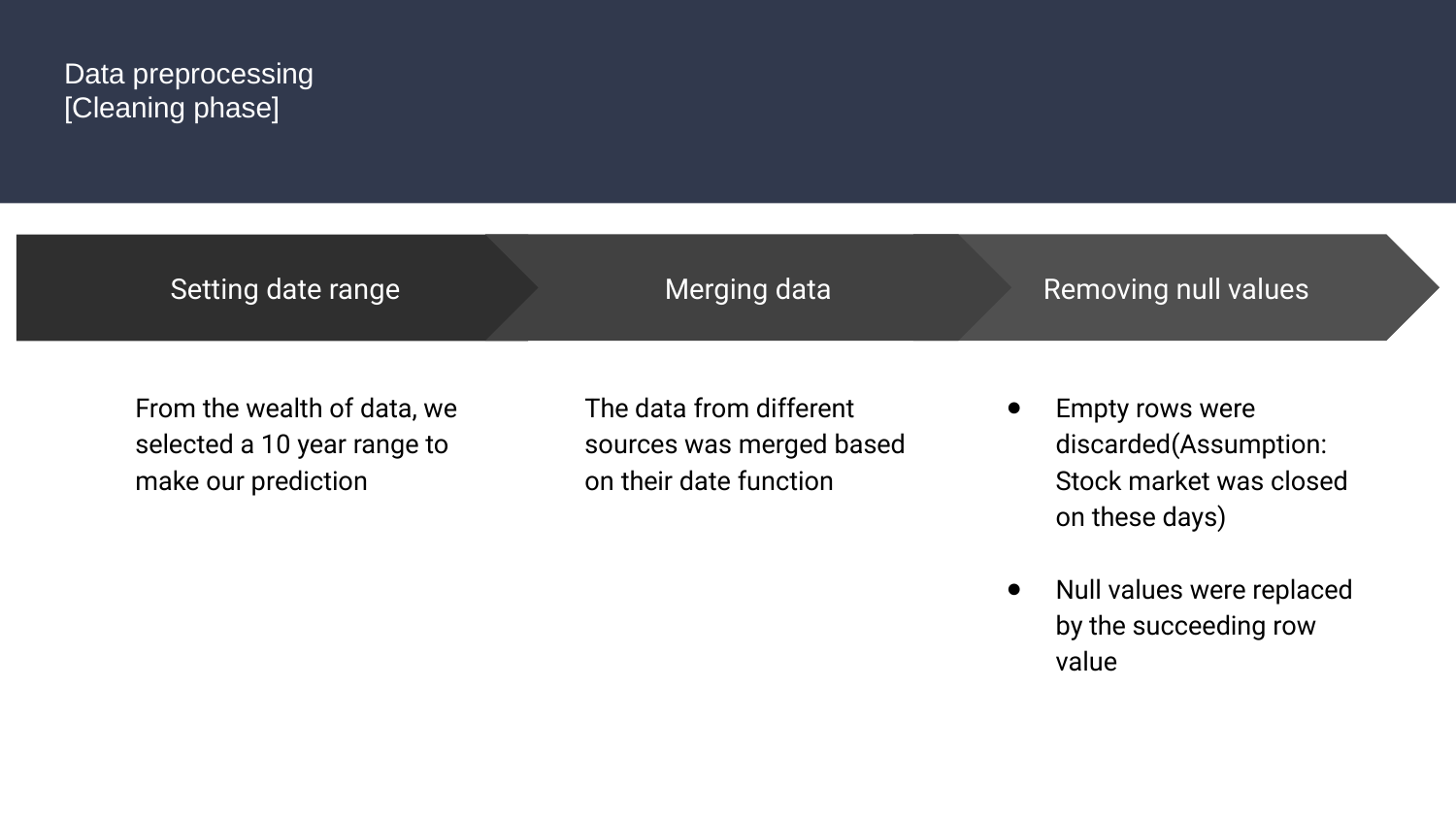

# Data preprocessing
[Cleaning phase]
Merging data
The data from different sources was merged based on their date function
Removing null values
Empty rows were discarded(Assumption: Stock market was closed on these days)

Null values were replaced by the succeeding row value
Setting date range
From the wealth of data, we selected a 10 year range to make our prediction